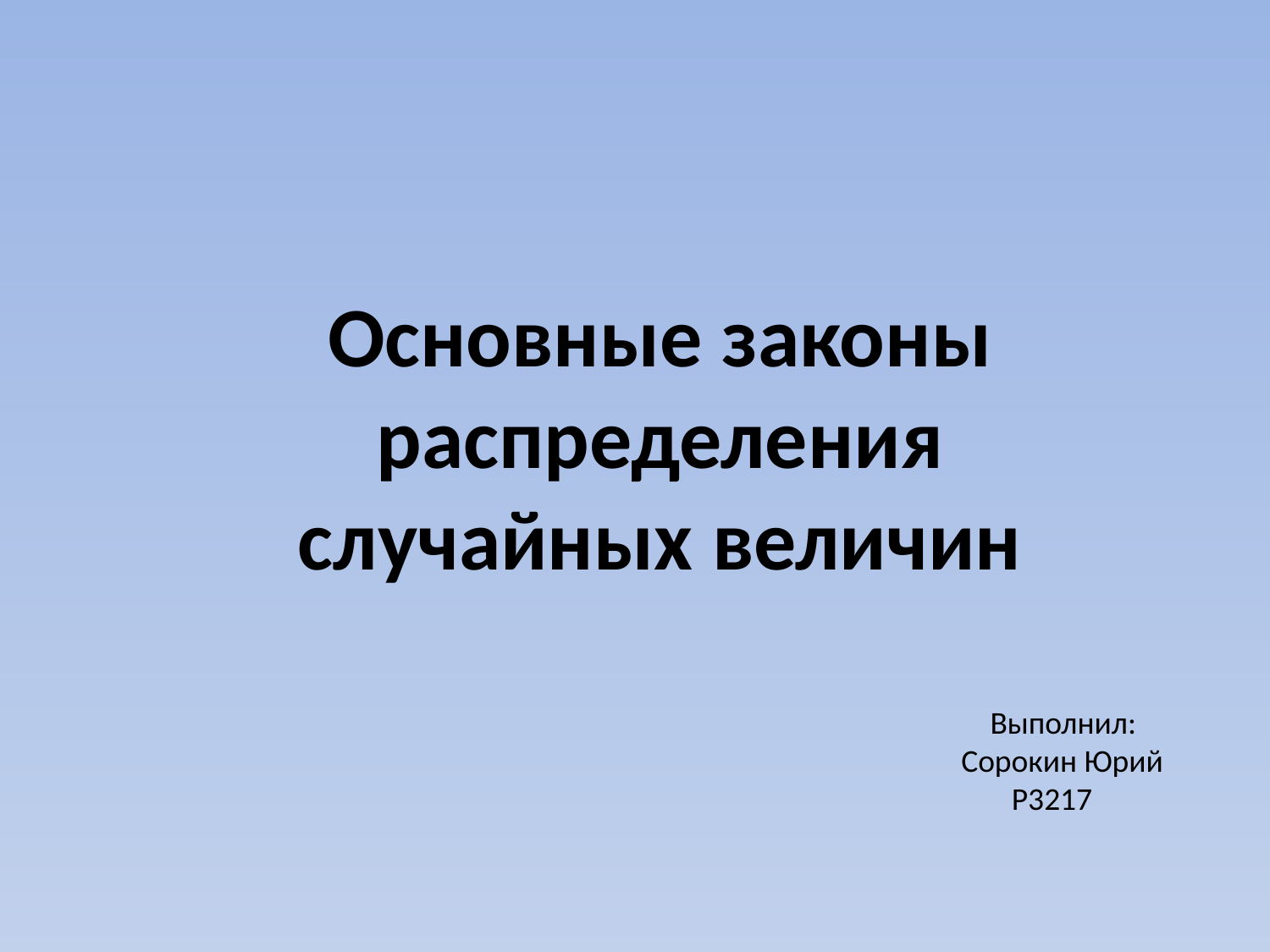

Основные законы распределения случайных величин
    Выполнил:
Сорокин Юрий
       Р3217